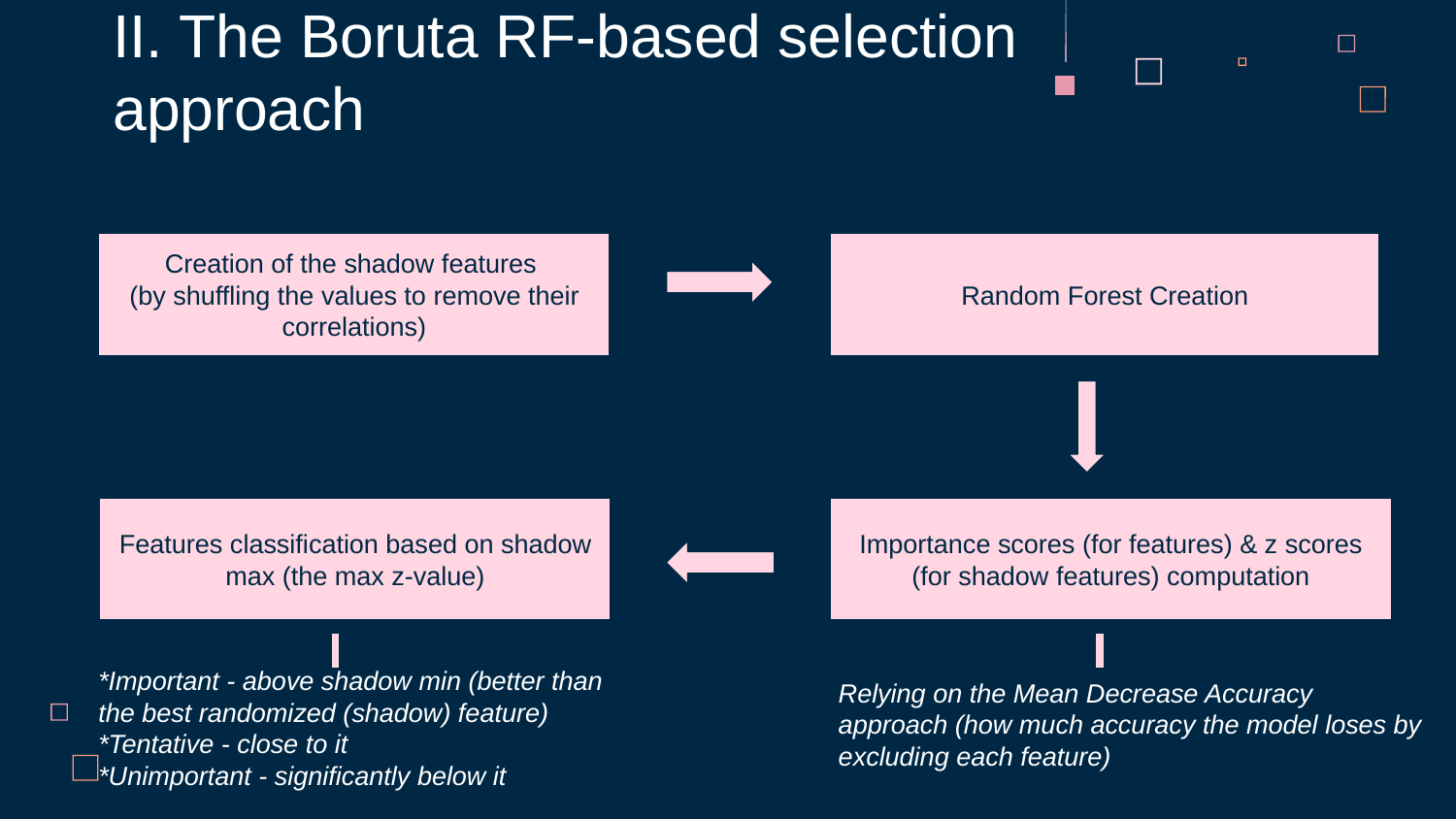

II. The Boruta RF-based selection approach
Creation of the shadow features
(by shuffling the values to remove their correlations)
Random Forest Creation

Features classification based on shadow max (the max z-value)
Importance scores (for features) & z scores (for shadow features) computation

*Important - above shadow min (better than the best randomized (shadow) feature)
*Tentative - close to it
*Unimportant - significantly below it
Relying on the Mean Decrease Accuracy approach (how much accuracy the model loses by excluding each feature)